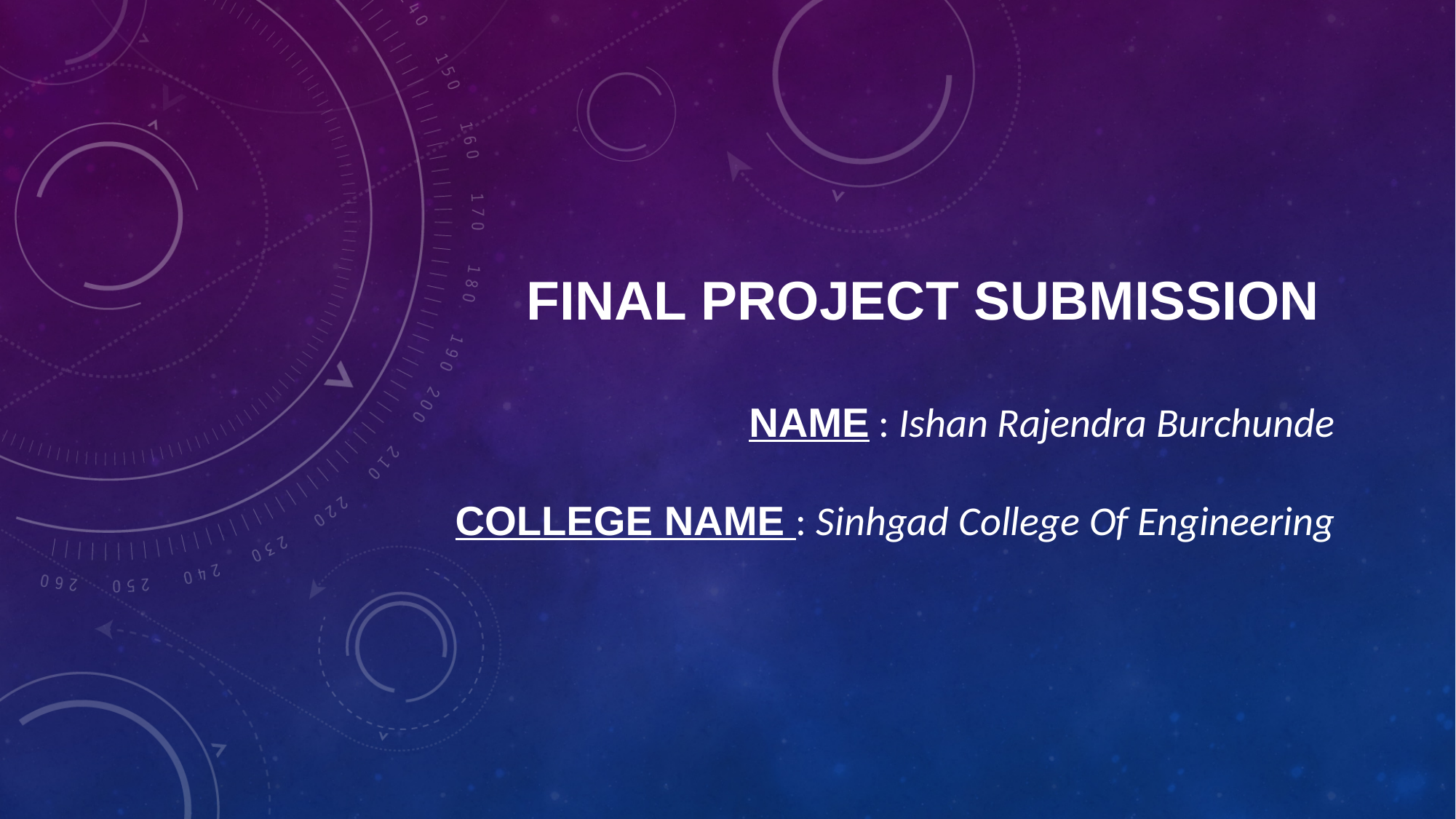

# FINAL PROJECT SUBMISSION NAME : Ishan Rajendra Burchunde COLLEGE NAME : Sinhgad College Of Engineering